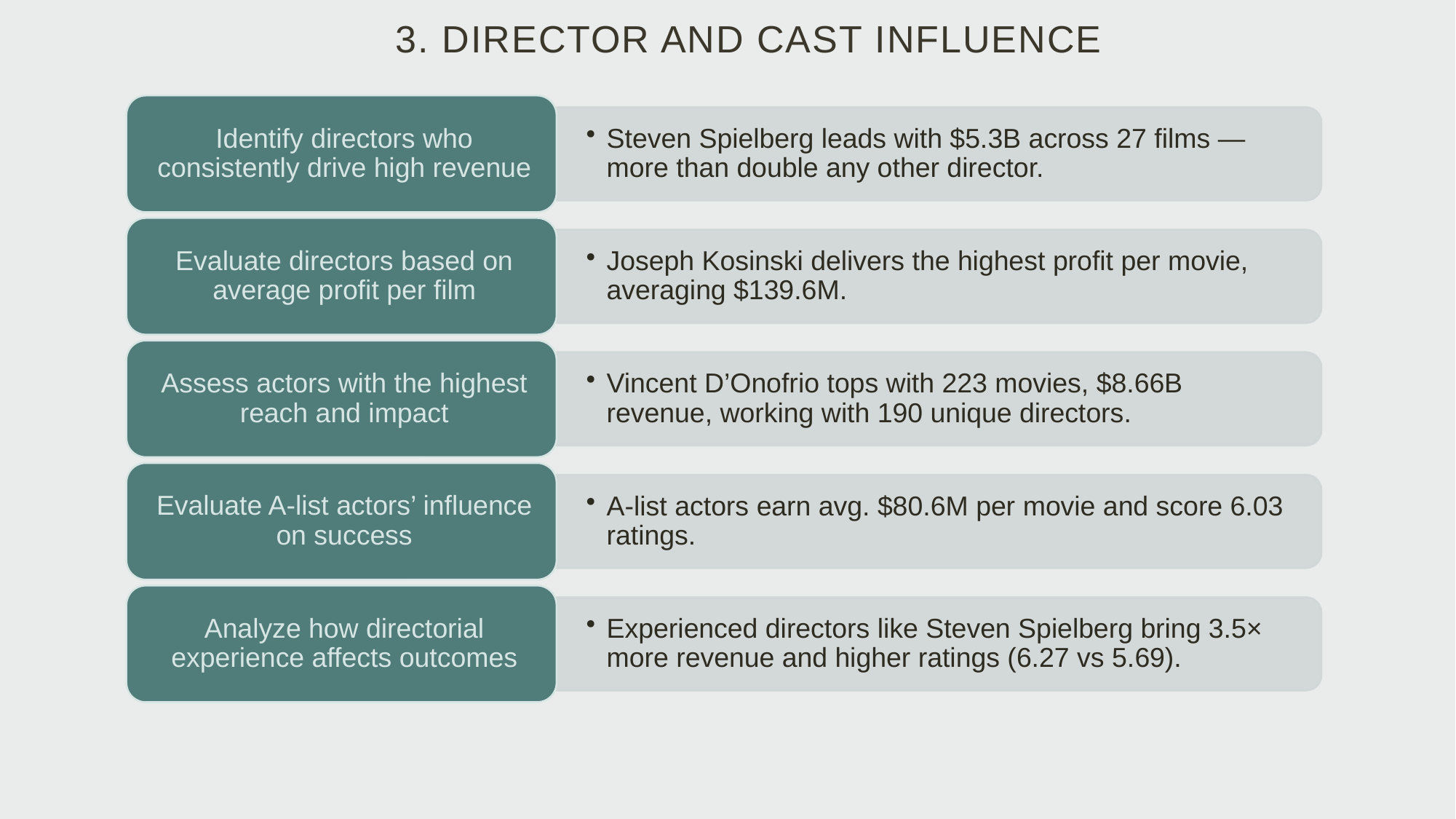

3. Director and cast influence
Steven Spielberg leads with $5.3B across 27 films — more than double any other director.
Identify directors who consistently drive high revenue
Joseph Kosinski delivers the highest profit per movie, averaging $139.6M.
Evaluate directors based on average profit per film
Vincent D’Onofrio tops with 223 movies, $8.66B revenue, working with 190 unique directors.
Assess actors with the highest reach and impact
A-list actors earn avg. $80.6M per movie and score 6.03 ratings.
Evaluate A-list actors’ influence on success
Experienced directors like Steven Spielberg bring 3.5× more revenue and higher ratings (6.27 vs 5.69).
Analyze how directorial experience affects outcomes